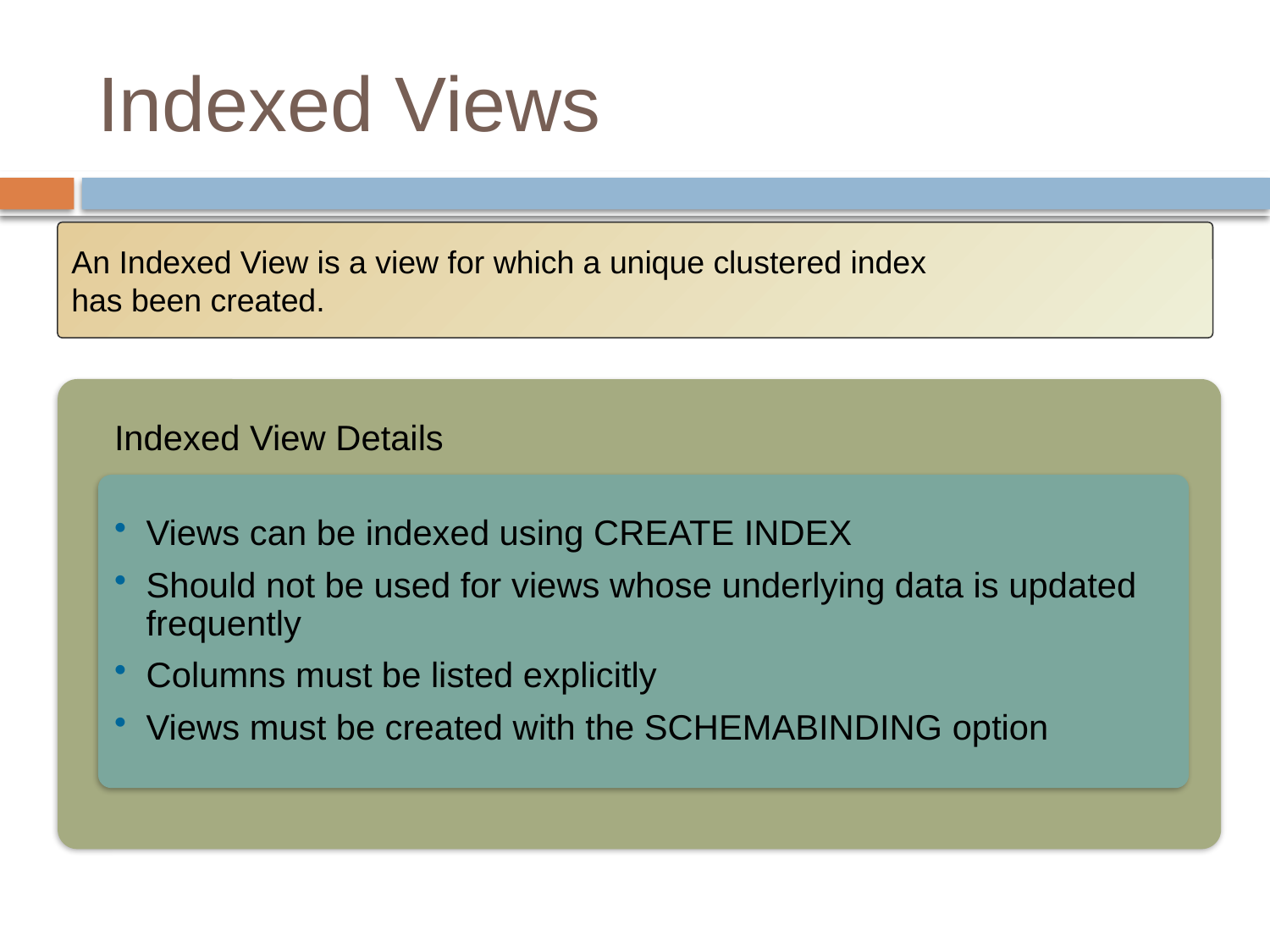

# Indexed Views
An Indexed View is a view for which a unique clustered index
has been created.

Indexed View Details
Views can be indexed using CREATE INDEX
Should not be used for views whose underlying data is updated frequently
Columns must be listed explicitly
Views must be created with the SCHEMABINDING option
Views can be indexed using CREATE INDEX
Should not be used for views whose underlying data is updated frequently
Columns must be listed explicitly
Views must be created with the SCHEMABINDING option